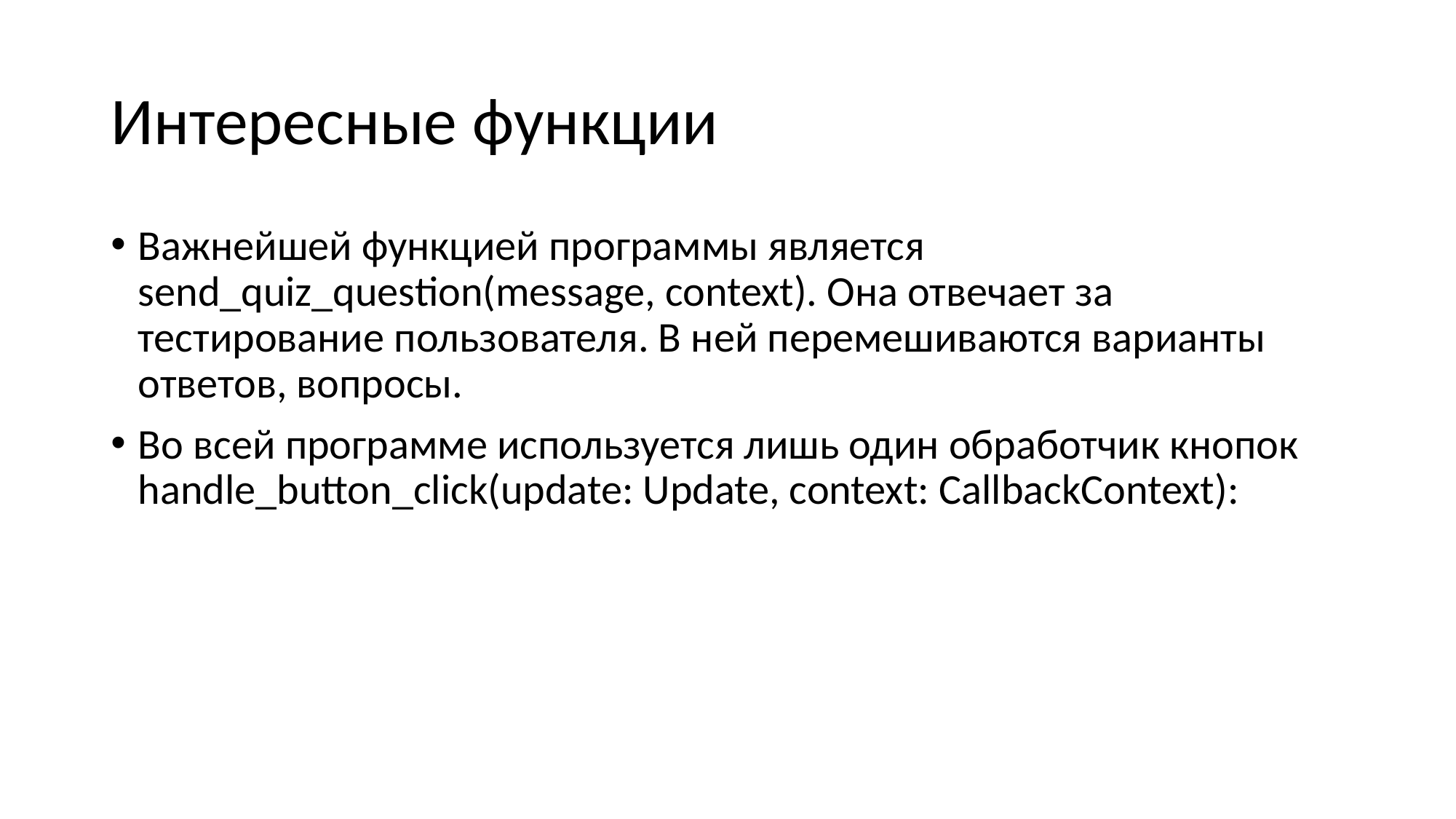

# Интересные функции
Важнейшей функцией программы является send_quiz_question(message, context). Она отвечает за тестирование пользователя. В ней перемешиваются варианты ответов, вопросы.
Во всей программе используется лишь один обработчик кнопок handle_button_click(update: Update, context: CallbackContext):